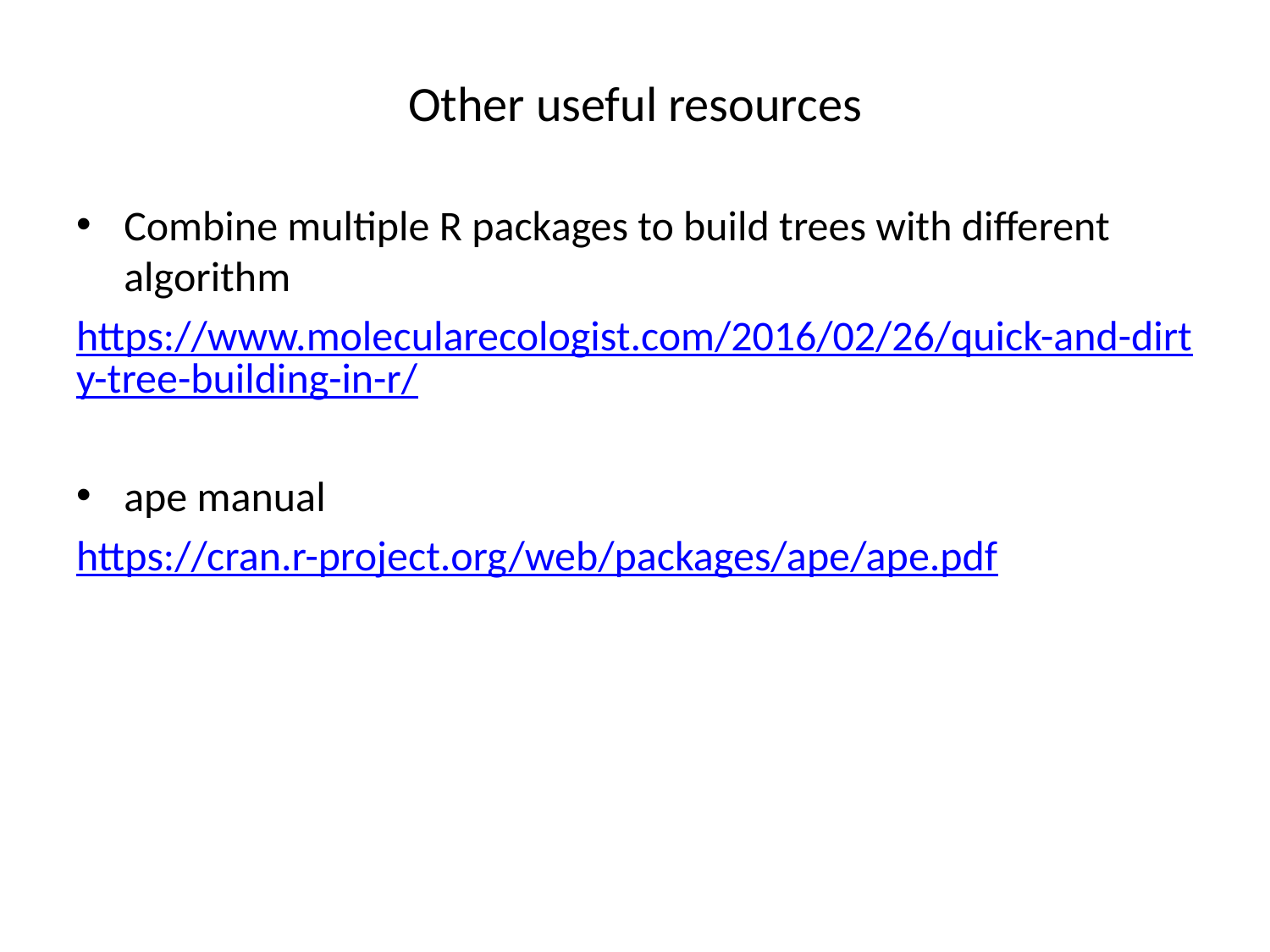

# Other useful resources
Combine multiple R packages to build trees with different algorithm
https://www.molecularecologist.com/2016/02/26/quick-and-dirty-tree-building-in-r/

ape manual
https://cran.r-project.org/web/packages/ape/ape.pdf